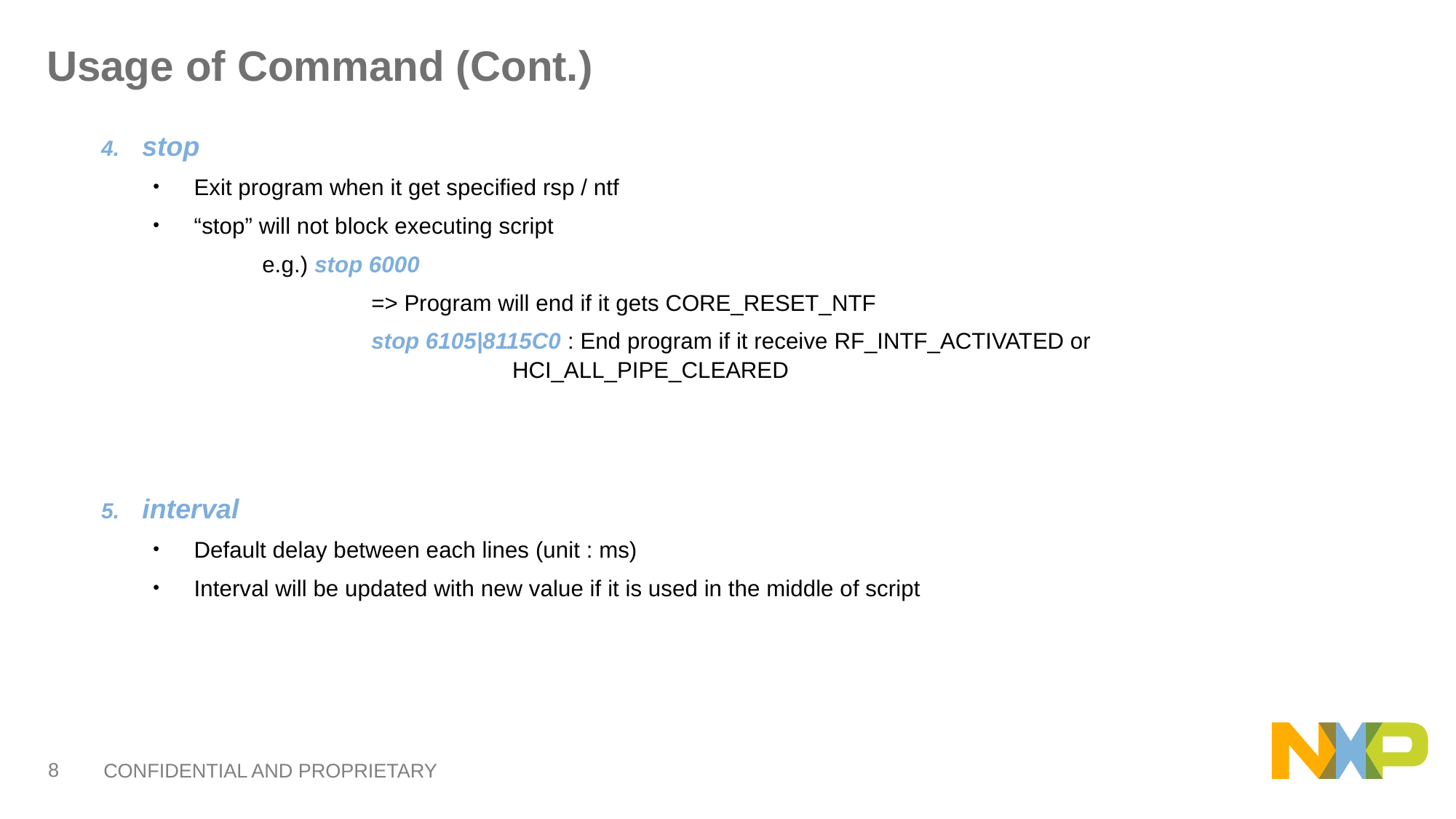

# Usage of Command (Cont.)
stop
Exit program when it get specified rsp / ntf
“stop” will not block executing script
 	e.g.) stop 6000
		=> Program will end if it gets CORE_RESET_NTF
		stop 6105|8115C0 : End program if it receive RF_INTF_ACTIVATED or 		     				     HCI_ALL_PIPE_CLEARED

interval
Default delay between each lines (unit : ms)
Interval will be updated with new value if it is used in the middle of script